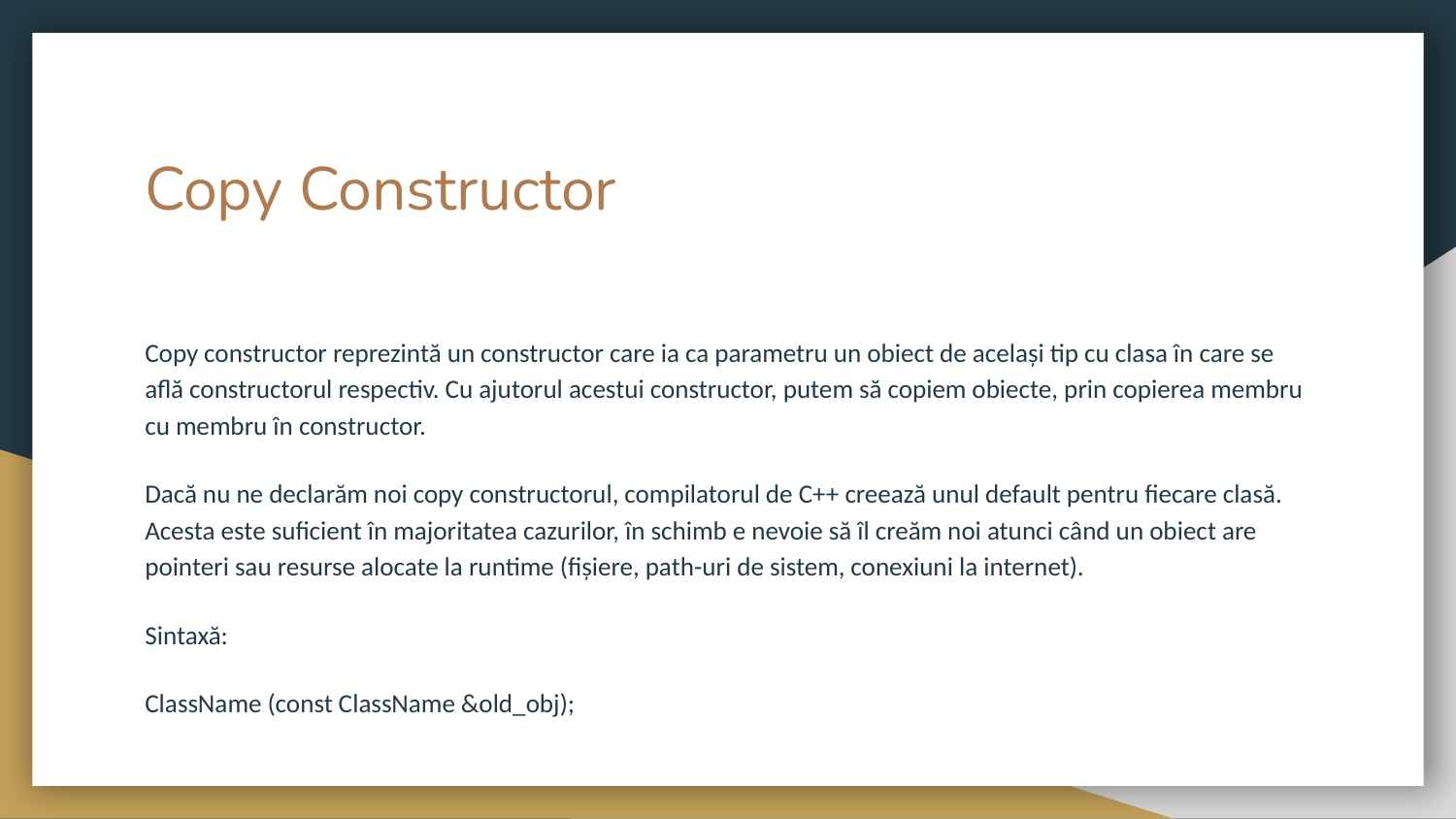

# Copy Constructor
Copy constructor reprezintă un constructor care ia ca parametru un obiect de același tip cu clasa în care se află constructorul respectiv. Cu ajutorul acestui constructor, putem să copiem obiecte, prin copierea membru cu membru în constructor.
Dacă nu ne declarăm noi copy constructorul, compilatorul de C++ creează unul default pentru fiecare clasă. Acesta este suficient în majoritatea cazurilor, în schimb e nevoie să îl creăm noi atunci când un obiect are pointeri sau resurse alocate la runtime (fișiere, path-uri de sistem, conexiuni la internet).
Sintaxă:
ClassName (const ClassName &old_obj);